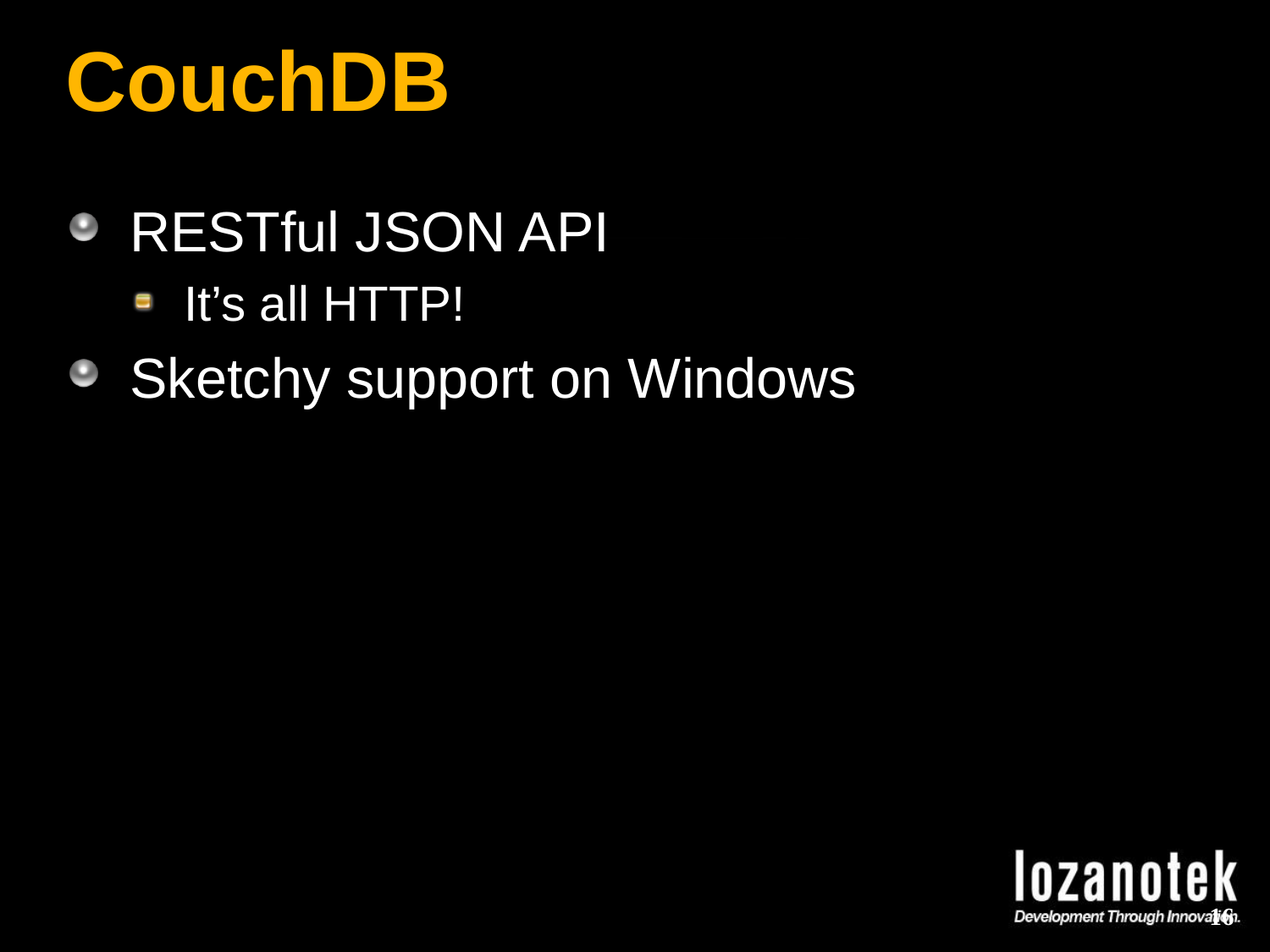

# CouchDB
RESTful JSON API
It’s all HTTP!
Sketchy support on Windows
16